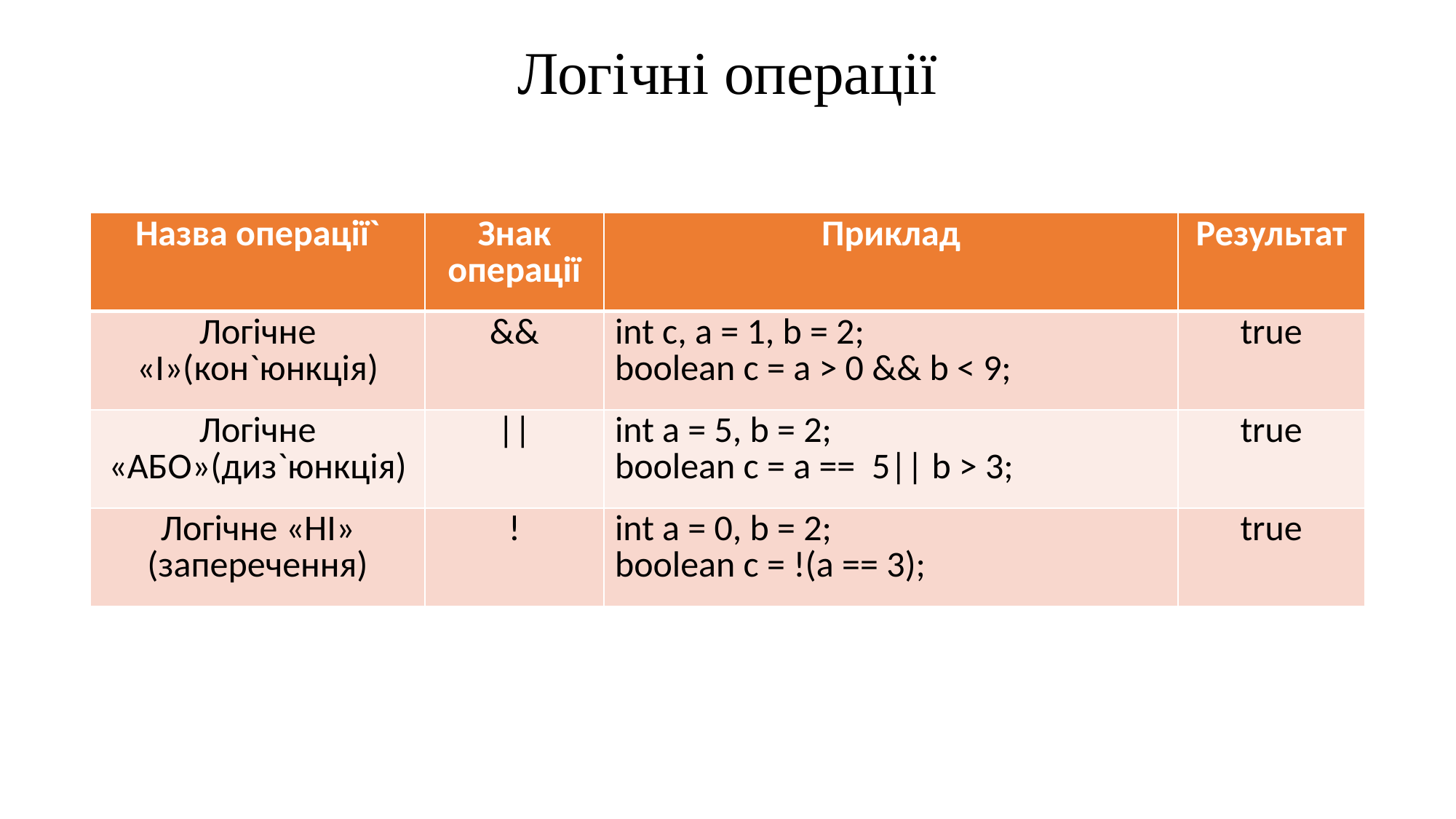

Логічні операції
| Назва операції` | Знак операції | Приклад | Результат |
| --- | --- | --- | --- |
| Логічне «І»(кон`юнкція) | && | int c, a = 1, b = 2; boolean c = a > 0 && b < 9; | true |
| Логічне «АБО»(диз`юнкція) | || | int a = 5, b = 2; boolean c = a == 5|| b > 3; | true |
| Логічне «НІ» (заперечення) | ! | int a = 0, b = 2; boolean c = !(a == 3); | true |